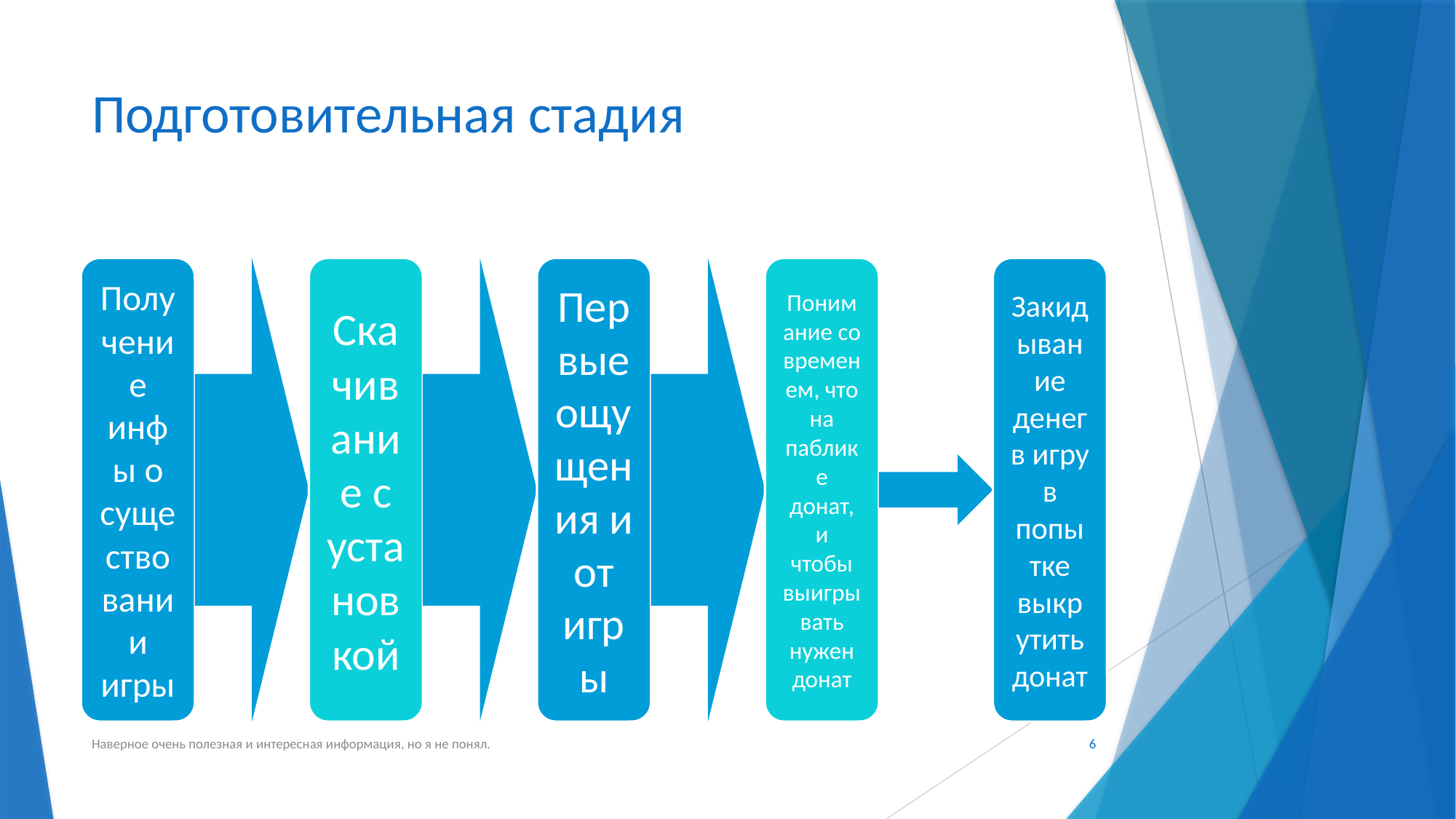

# Подготовительная стадия
Получение инфы о существовании игры
Понимание со временем, что на паблике донат, и чтобы выигрывать нужен донат
Закидывание денег в игру в попытке выкрутить донат
Скачивание с установкой
Первые ощущения и от игры
Наверное очень полезная и интересная информация, но я не понял.
6